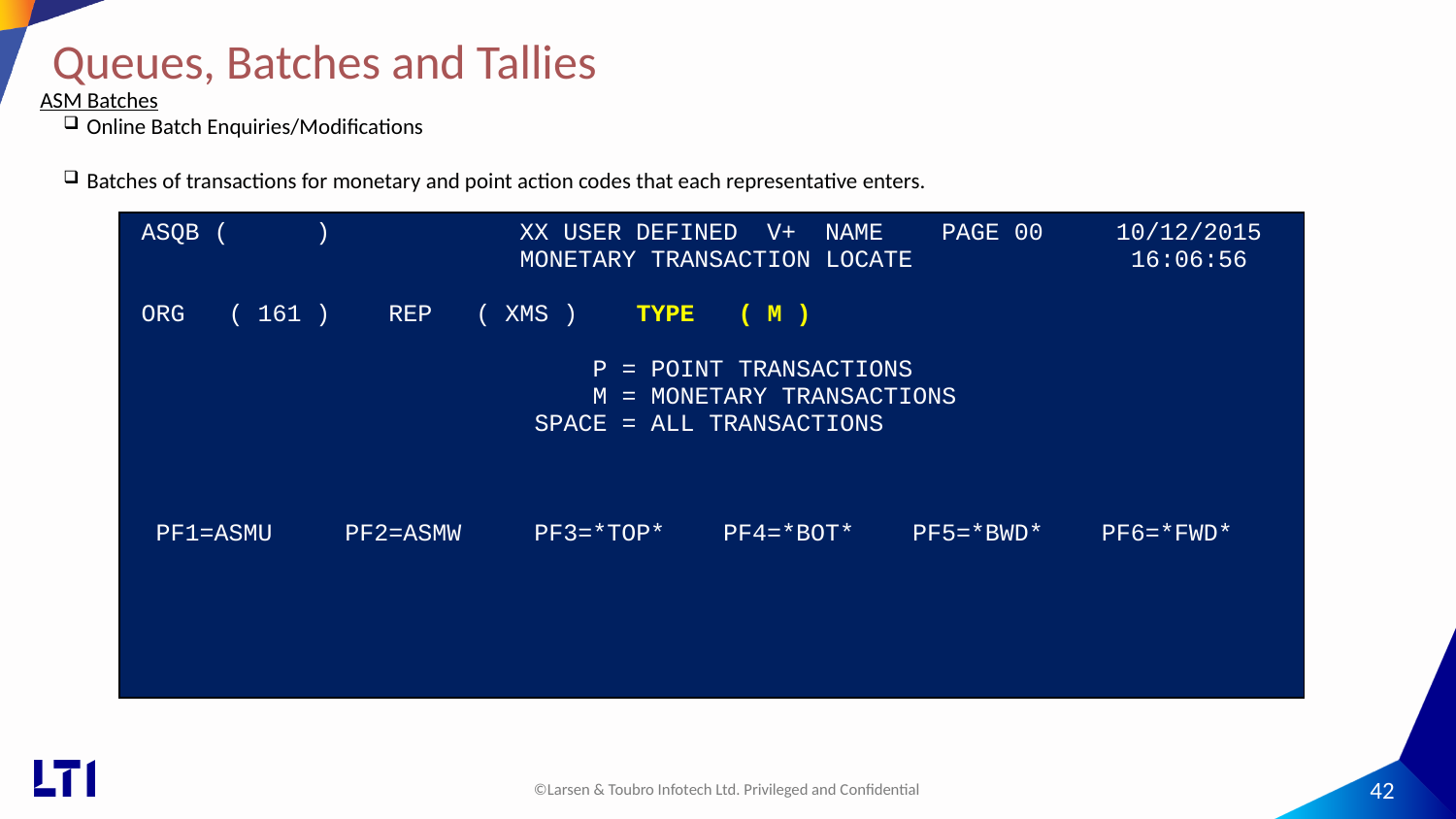

# Queues, Batches and Tallies
ASM Batches
Online Batch Enquiries/Modifications

Batches of transactions for monetary and point action codes that each representative enters.

| ASQB ( ) XX USER DEFINED V+ NAME PAGE 00 10/12/2015 MONETARY TRANSACTION LOCATE 16:06:56 ORG ( 161 ) REP ( XMS ) TYPE ( M ) P = POINT TRANSACTIONS M = MONETARY TRANSACTIONS SPACE = ALL TRANSACTIONS PF1=ASMU PF2=ASMW PF3=\*TOP\* PF4=\*BOT\* PF5=\*BWD\* PF6=\*FWD\* |
| --- |